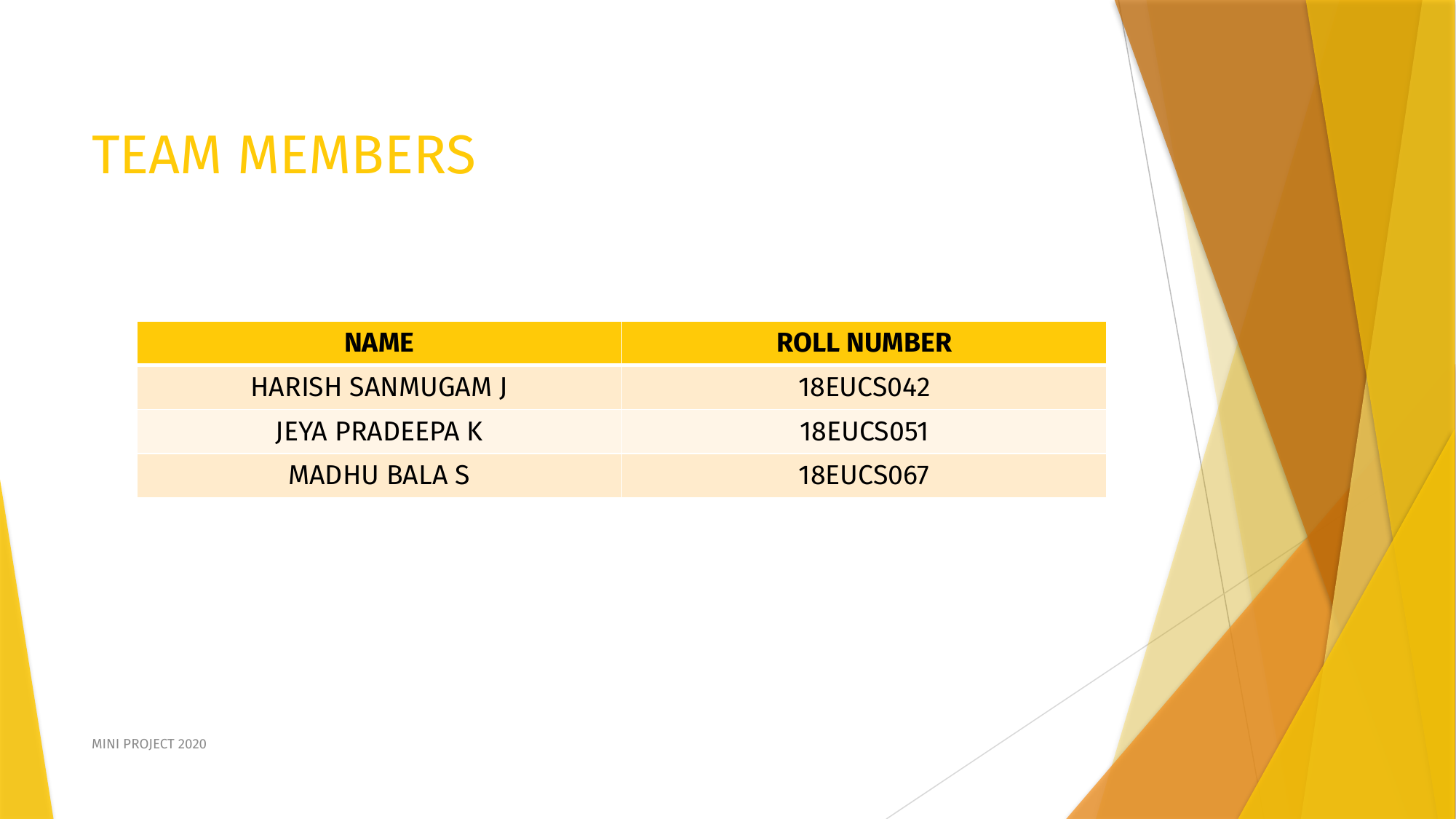

# TEAM MEMBERS
| NAME | ROLL NUMBER |
| --- | --- |
| HARISH SANMUGAM J | 18EUCS042 |
| JEYA PRADEEPA K | 18EUCS051 |
| MADHU BALA S | 18EUCS067 |
MINI PROJECT 2020